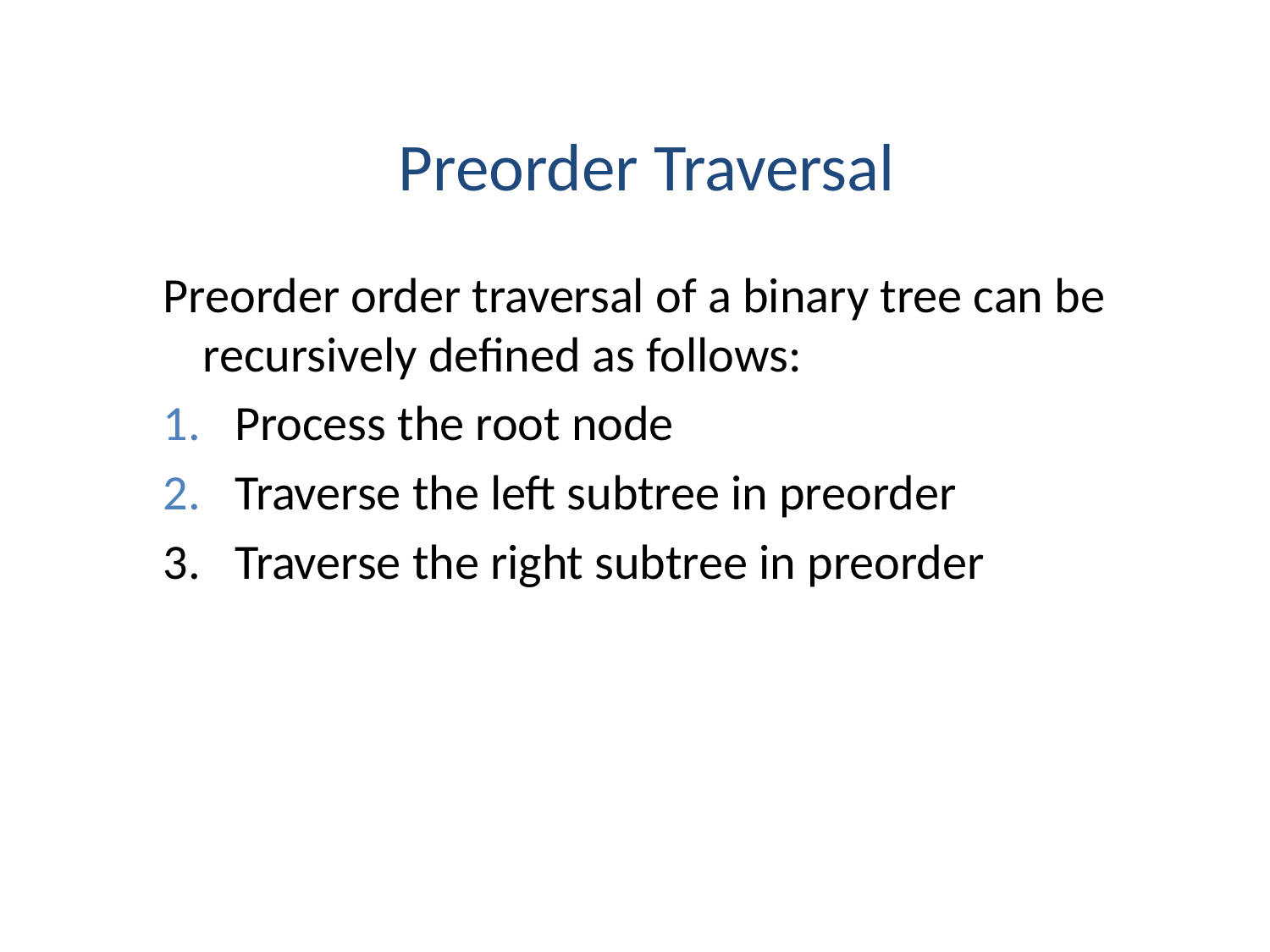

Preorder Traversal
Preorder order traversal of a binary tree can be recursively defined as follows:
Process the root node
Traverse the left subtree in preorder
3.	Traverse the right subtree in preorder